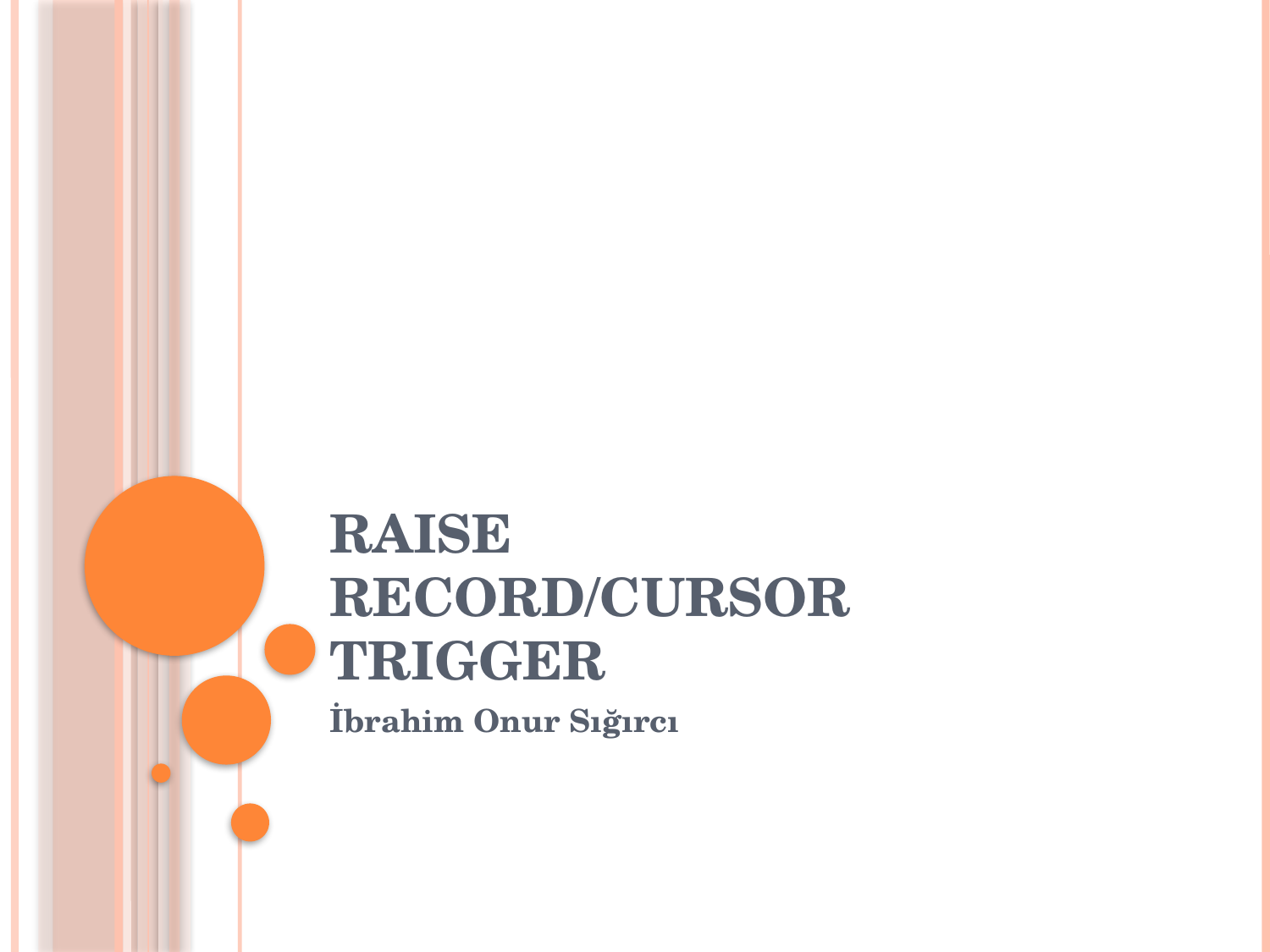

# RAISE RECORD/CURSOR TRIGGER
İbrahim Onur Sığırcı